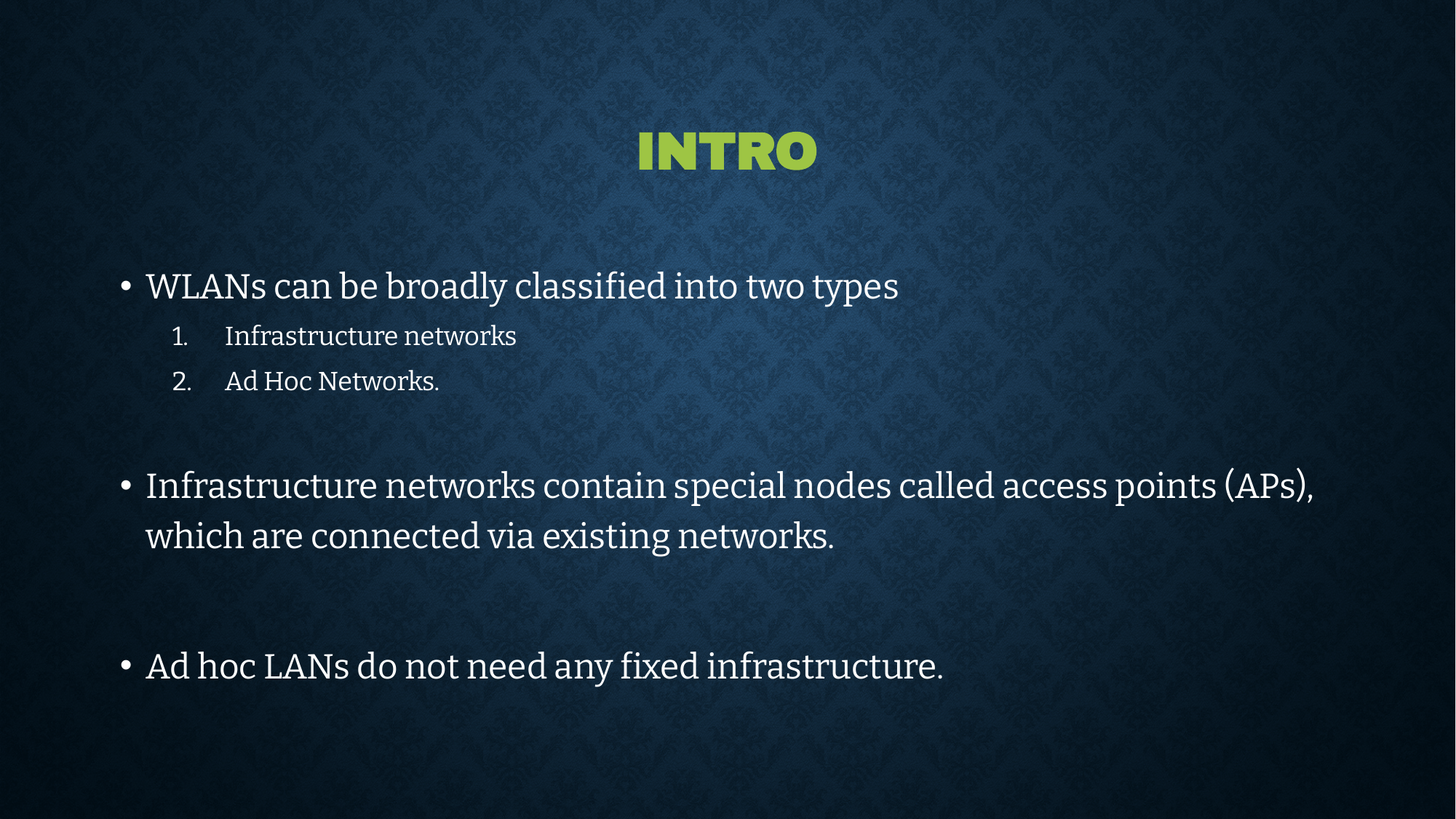

# Intro
WLANs can be broadly classified into two types
Infrastructure networks
Ad Hoc Networks.

Infrastructure networks contain special nodes called access points (APs), which are connected via existing networks.

Ad hoc LANs do not need any fixed infrastructure.